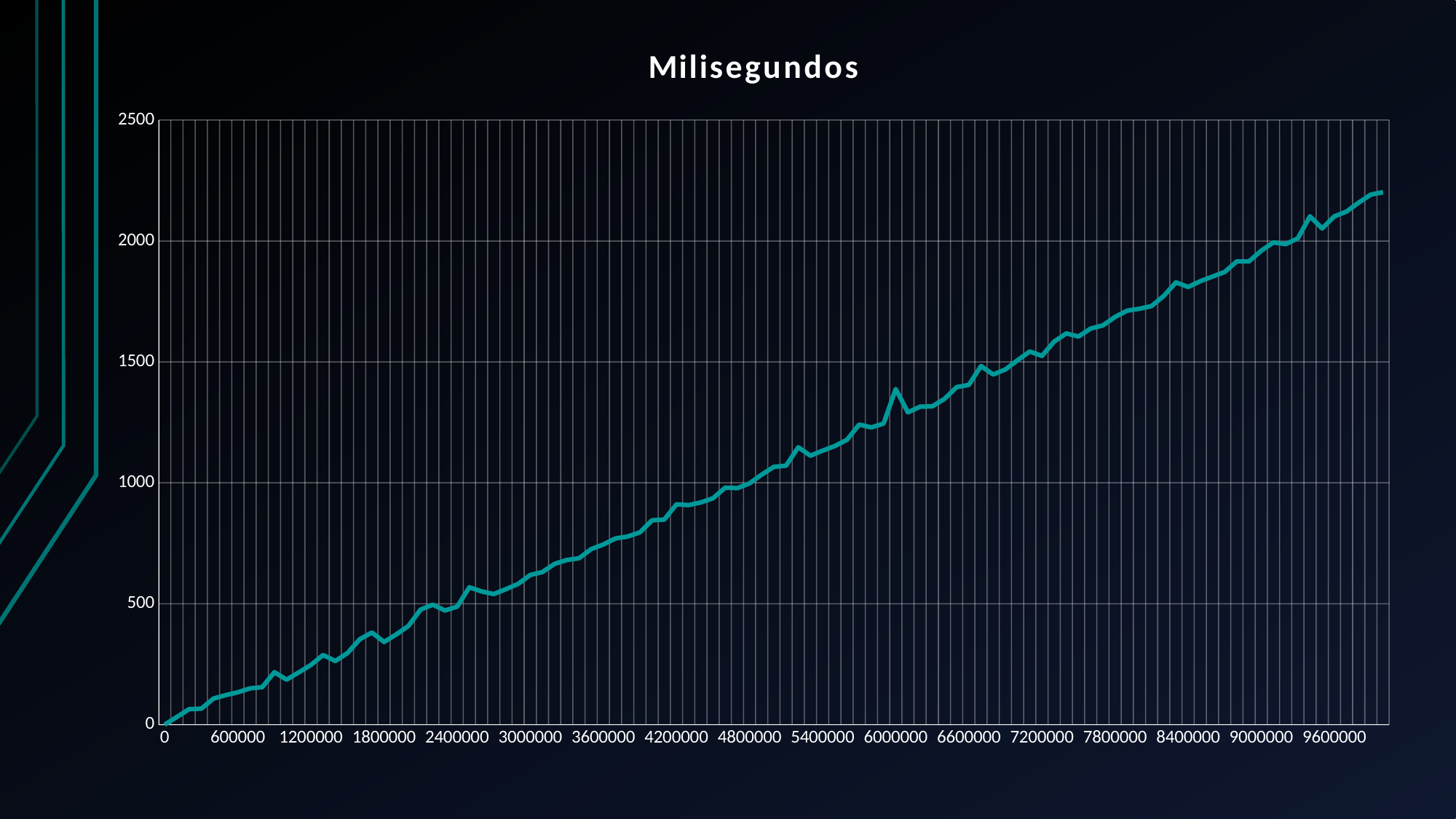

### Chart:

| Category | Milisegundos |
|---|---|
| 0 | 0.0 |
| 100000 | 32.0 |
| 200000 | 64.0 |
| 300000 | 66.0 |
| 400000 | 108.0 |
| 500000 | 122.0 |
| 600000 | 134.0 |
| 700000 | 150.0 |
| 800000 | 155.0 |
| 900000 | 217.0 |
| 1000000 | 186.0 |
| 1100000 | 216.0 |
| 1200000 | 247.0 |
| 1300000 | 288.0 |
| 1400000 | 263.0 |
| 1500000 | 296.0 |
| 1600000 | 353.0 |
| 1700000 | 381.0 |
| 1800000 | 342.0 |
| 1900000 | 373.0 |
| 2000000 | 408.0 |
| 2100000 | 476.0 |
| 2200000 | 496.0 |
| 2300000 | 472.0 |
| 2400000 | 488.0 |
| 2500000 | 568.0 |
| 2600000 | 551.0 |
| 2700000 | 540.0 |
| 2800000 | 560.0 |
| 2900000 | 582.0 |
| 3000000 | 619.0 |
| 3100000 | 631.0 |
| 3200000 | 665.0 |
| 3300000 | 681.0 |
| 3400000 | 688.0 |
| 3500000 | 726.0 |
| 3600000 | 745.0 |
| 3700000 | 770.0 |
| 3800000 | 778.0 |
| 3900000 | 795.0 |
| 4000000 | 845.0 |
| 4100000 | 848.0 |
| 4200000 | 911.0 |
| 4300000 | 908.0 |
| 4400000 | 919.0 |
| 4500000 | 936.0 |
| 4600000 | 980.0 |
| 4700000 | 978.0 |
| 4800000 | 998.0 |
| 4900000 | 1034.0 |
| 5000000 | 1066.0 |
| 5100000 | 1071.0 |
| 5200000 | 1147.0 |
| 5300000 | 1112.0 |
| 5400000 | 1133.0 |
| 5500000 | 1152.0 |
| 5600000 | 1178.0 |
| 5700000 | 1241.0 |
| 5800000 | 1229.0 |
| 5900000 | 1245.0 |
| 6000000 | 1388.0 |
| 6100000 | 1291.0 |
| 6200000 | 1315.0 |
| 6300000 | 1316.0 |
| 6400000 | 1347.0 |
| 6500000 | 1396.0 |
| 6600000 | 1405.0 |
| 6700000 | 1483.0 |
| 6800000 | 1448.0 |
| 6900000 | 1469.0 |
| 7000000 | 1507.0 |
| 7100000 | 1543.0 |
| 7200000 | 1525.0 |
| 7300000 | 1584.0 |
| 7400000 | 1618.0 |
| 7500000 | 1605.0 |
| 7600000 | 1638.0 |
| 7700000 | 1651.0 |
| 7800000 | 1686.0 |
| 7900000 | 1712.0 |
| 8000000 | 1720.0 |
| 8100000 | 1731.0 |
| 8200000 | 1773.0 |
| 8300000 | 1829.0 |
| 8400000 | 1810.0 |
| 8500000 | 1834.0 |
| 8600000 | 1853.0 |
| 8700000 | 1872.0 |
| 8800000 | 1916.0 |
| 8900000 | 1916.0 |
| 9000000 | 1960.0 |
| 9100000 | 1994.0 |
| 9200000 | 1987.0 |
| 9300000 | 2011.0 |
| 9400000 | 2102.0 |
| 9500000 | 2052.0 |
| 9600000 | 2102.0 |
| 9700000 | 2122.0 |
| 9800000 | 2159.0 |
| 9900000 | 2192.0 |
| 10000000 | 2202.0 |